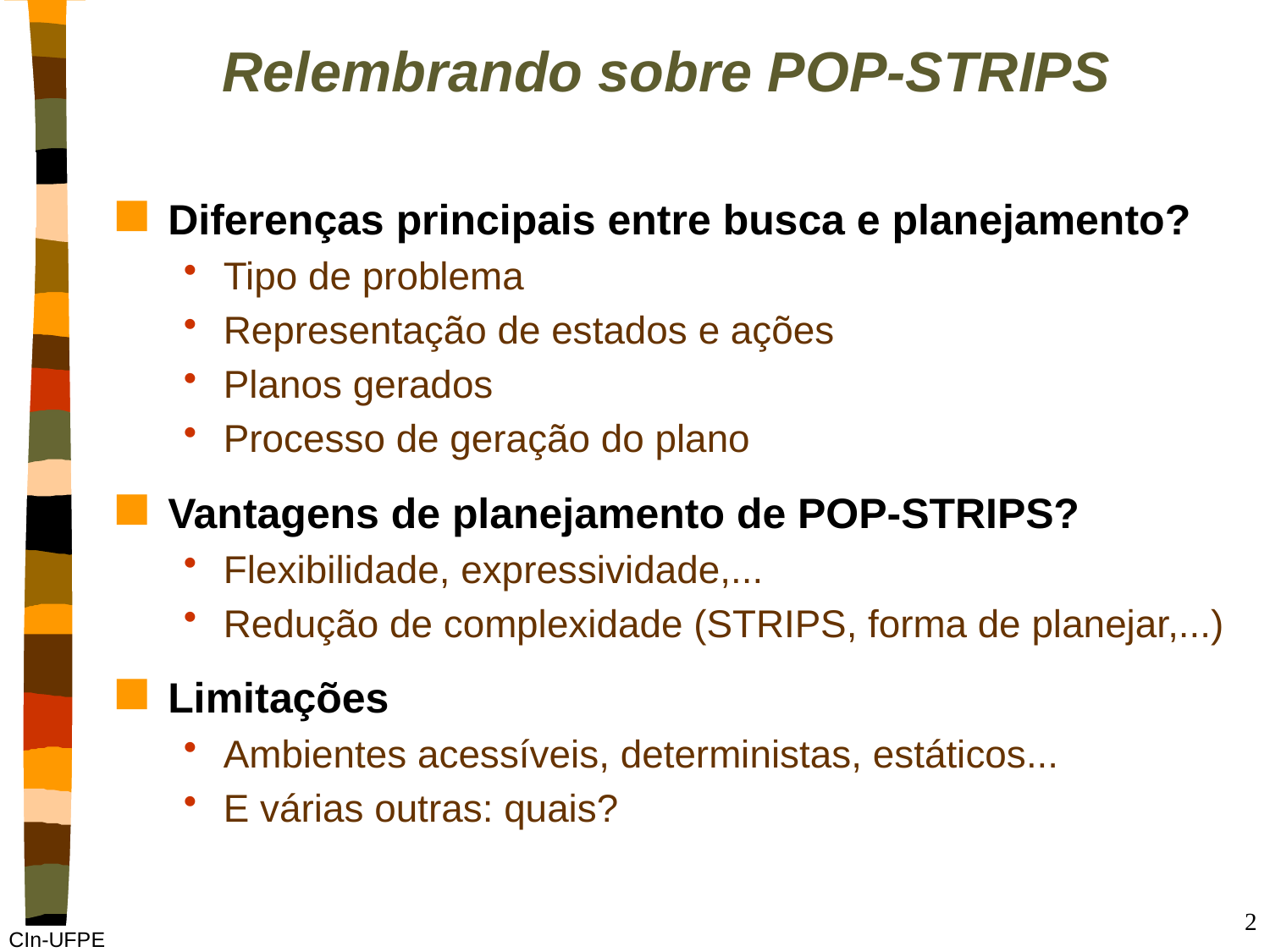

# Relembrando sobre POP-STRIPS
Diferenças principais entre busca e planejamento?
Tipo de problema
Representação de estados e ações
Planos gerados
Processo de geração do plano
Vantagens de planejamento de POP-STRIPS?
Flexibilidade, expressividade,...
Redução de complexidade (STRIPS, forma de planejar,...)
Limitações
Ambientes acessíveis, deterministas, estáticos...
E várias outras: quais?
2